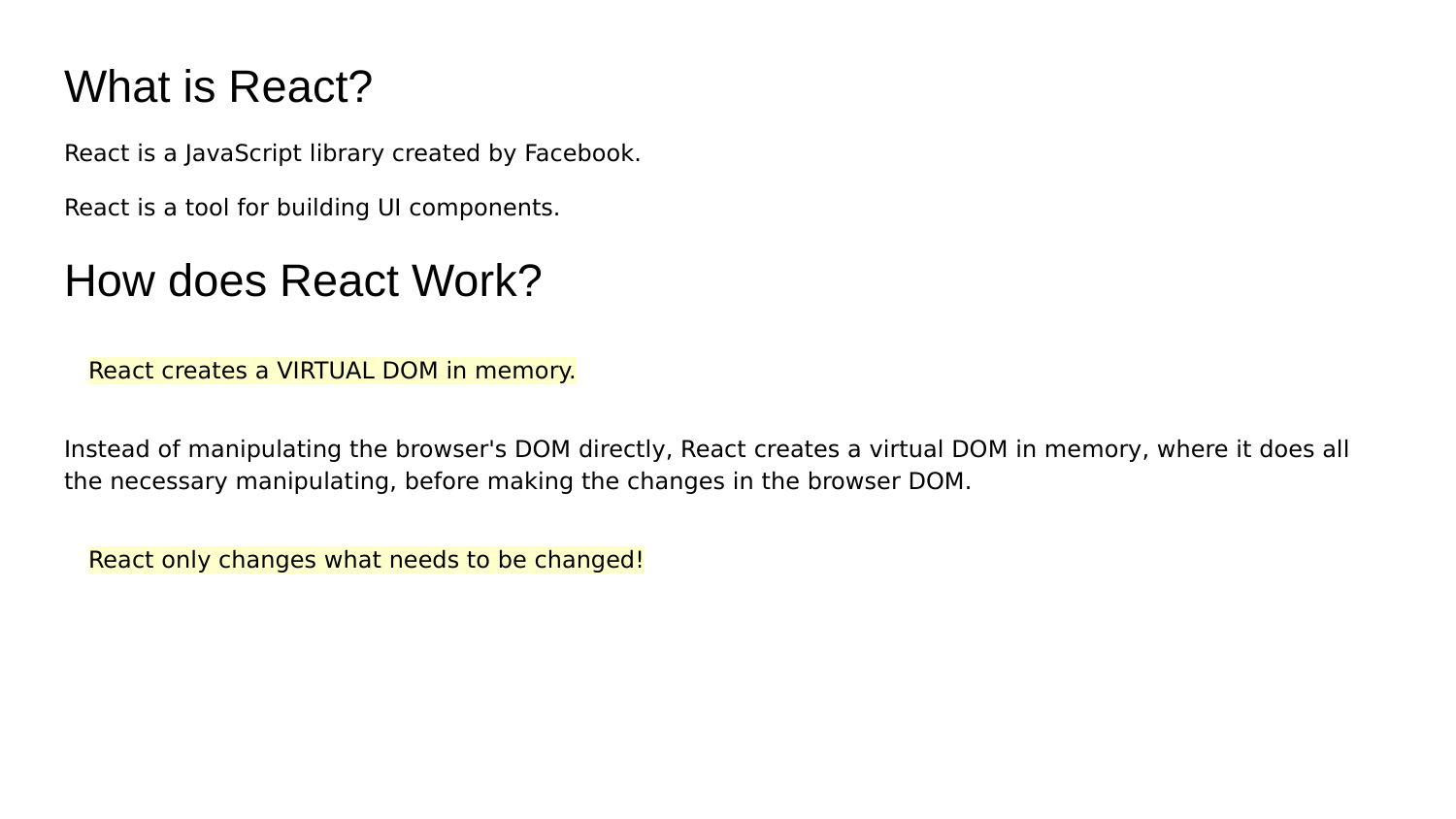

What is React?
React is a JavaScript library created by Facebook.
React is a tool for building UI components.
How does React Work?
React creates a VIRTUAL DOM in memory.
Instead of manipulating the browser's DOM directly, React creates a virtual DOM in memory, where it does all the necessary manipulating, before making the changes in the browser DOM.
React only changes what needs to be changed!